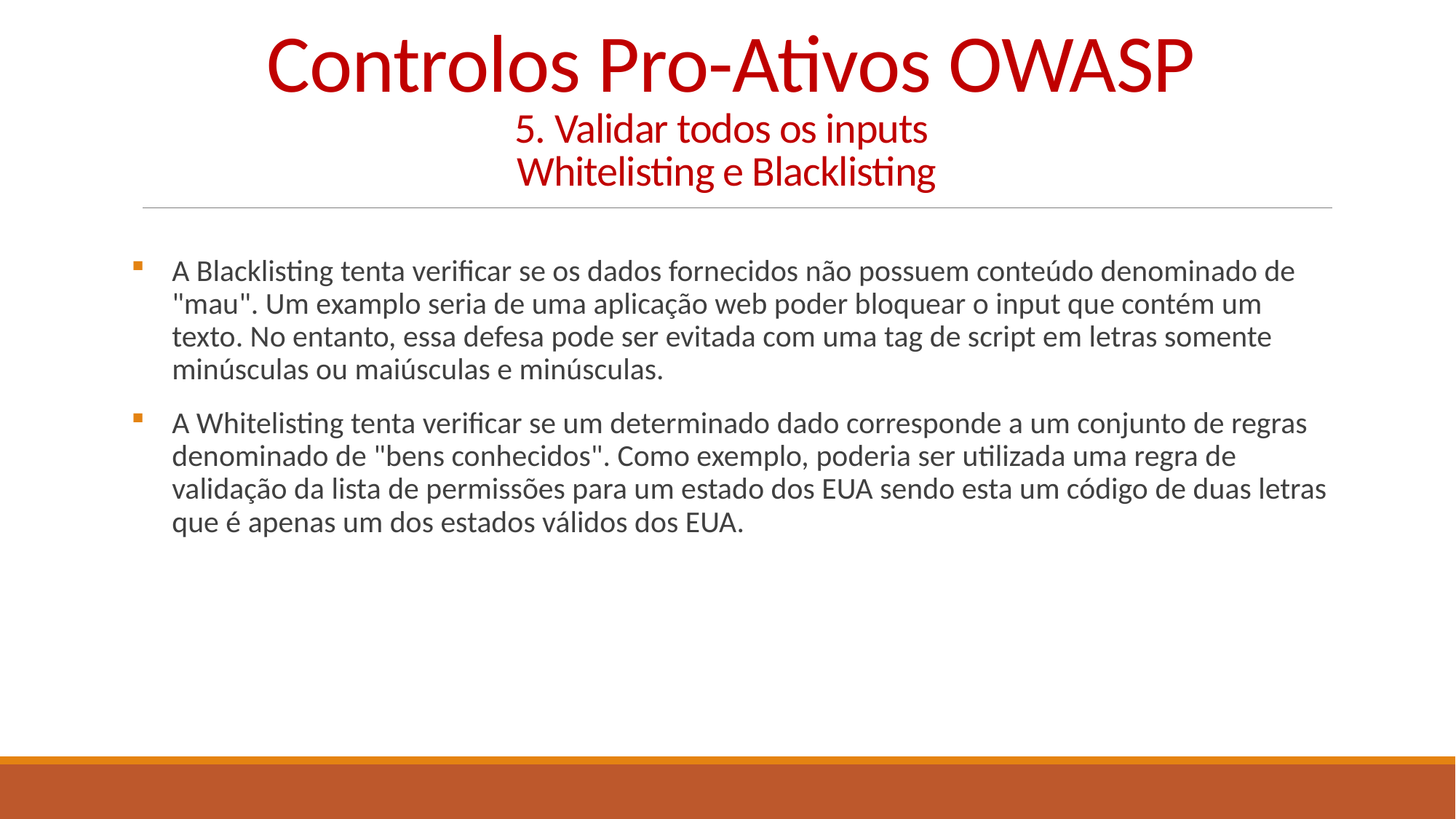

# Controlos Pro-Ativos OWASP 5. Validar todos os inputs   Whitelisting e Blacklisting
A Blacklisting tenta verificar se os dados fornecidos não possuem conteúdo denominado de "mau". Um examplo seria de uma aplicação web poder bloquear o input que contém um texto. No entanto, essa defesa pode ser evitada com uma tag de script em letras somente minúsculas ou maiúsculas e minúsculas.
A Whitelisting tenta verificar se um determinado dado corresponde a um conjunto de regras denominado de "bens conhecidos". Como exemplo, poderia ser utilizada uma regra de validação da lista de permissões para um estado dos EUA sendo esta um código de duas letras que é apenas um dos estados válidos dos EUA.